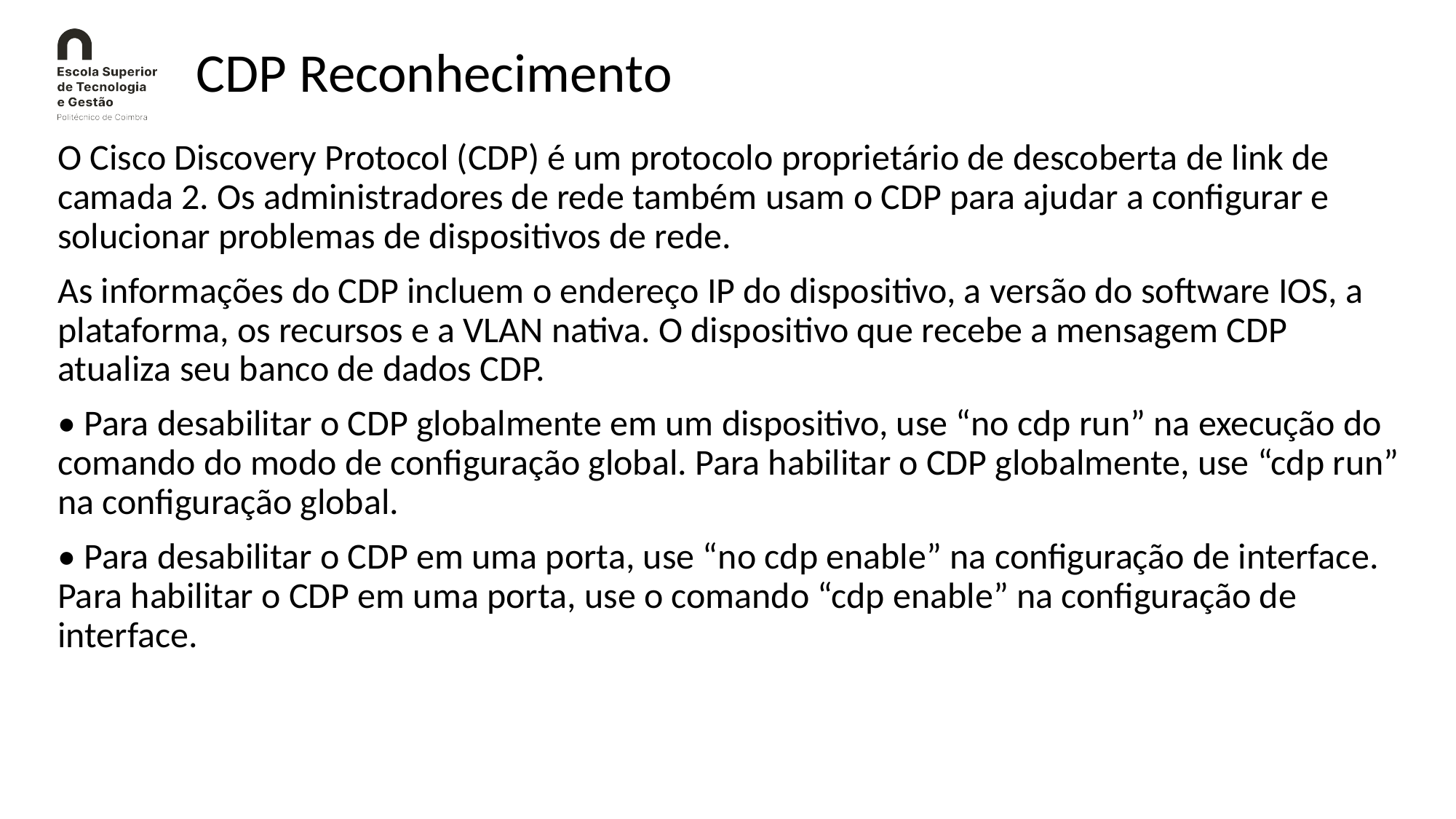

# CDP Reconhecimento
O Cisco Discovery Protocol (CDP) é um protocolo proprietário de descoberta de link de camada 2. Os administradores de rede também usam o CDP para ajudar a configurar e solucionar problemas de dispositivos de rede.
As informações do CDP incluem o endereço IP do dispositivo, a versão do software IOS, a plataforma, os recursos e a VLAN nativa. O dispositivo que recebe a mensagem CDP atualiza seu banco de dados CDP.
• Para desabilitar o CDP globalmente em um dispositivo, use “no cdp run” na execução do comando do modo de configuração global. Para habilitar o CDP globalmente, use “cdp run” na configuração global.
• Para desabilitar o CDP em uma porta, use “no cdp enable” na configuração de interface. Para habilitar o CDP em uma porta, use o comando “cdp enable” na configuração de interface.